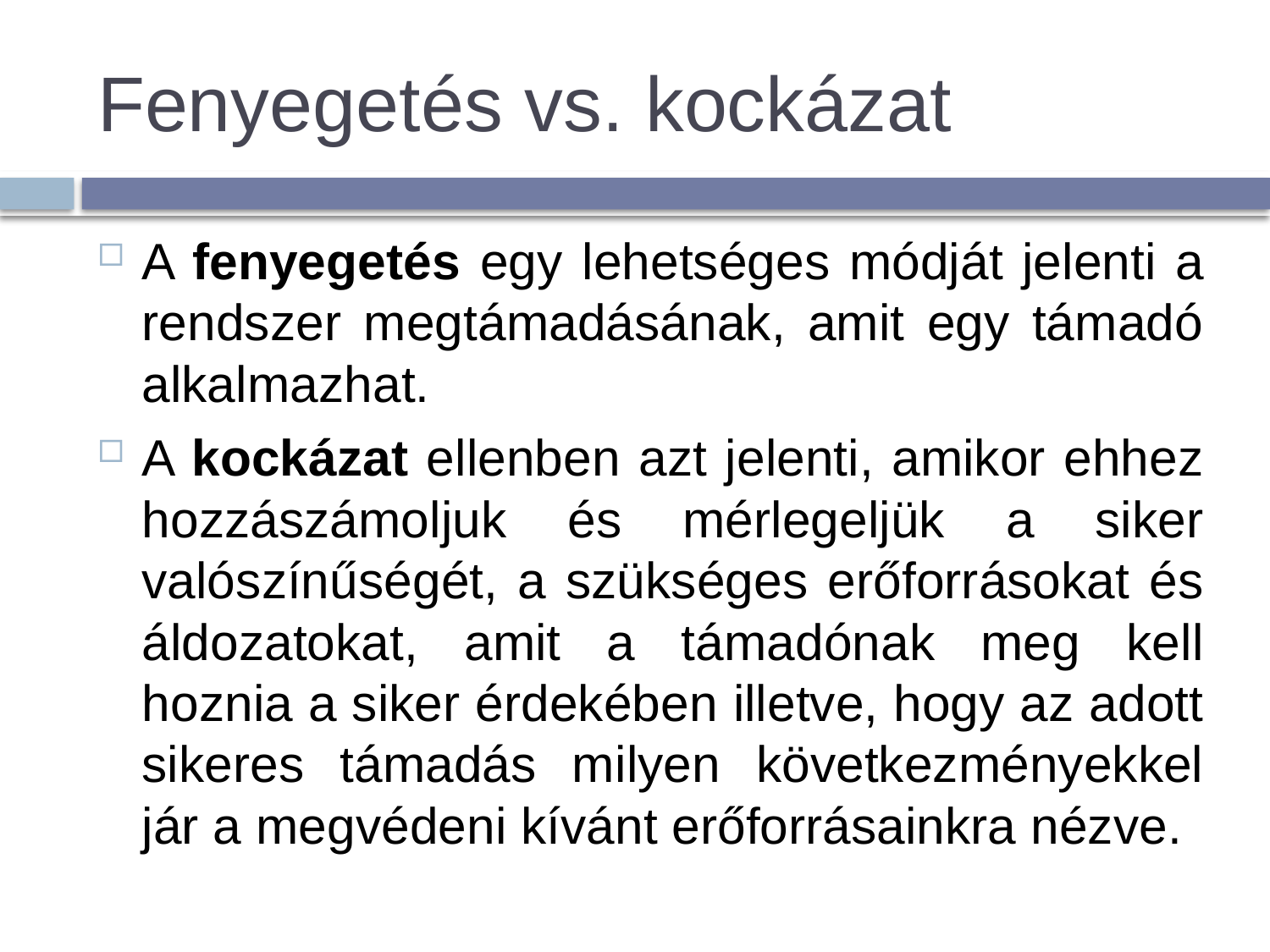

# Fenyegetés vs. kockázat
A fenyegetés egy lehetséges módját jelenti a rendszer megtámadásának, amit egy támadó alkalmazhat.
A kockázat ellenben azt jelenti, amikor ehhez hozzászámoljuk és mérlegeljük a siker valószínűségét, a szükséges erőforrásokat és áldozatokat, amit a támadónak meg kell hoznia a siker érdekében illetve, hogy az adott sikeres támadás milyen következményekkel jár a megvédeni kívánt erőforrásainkra nézve.